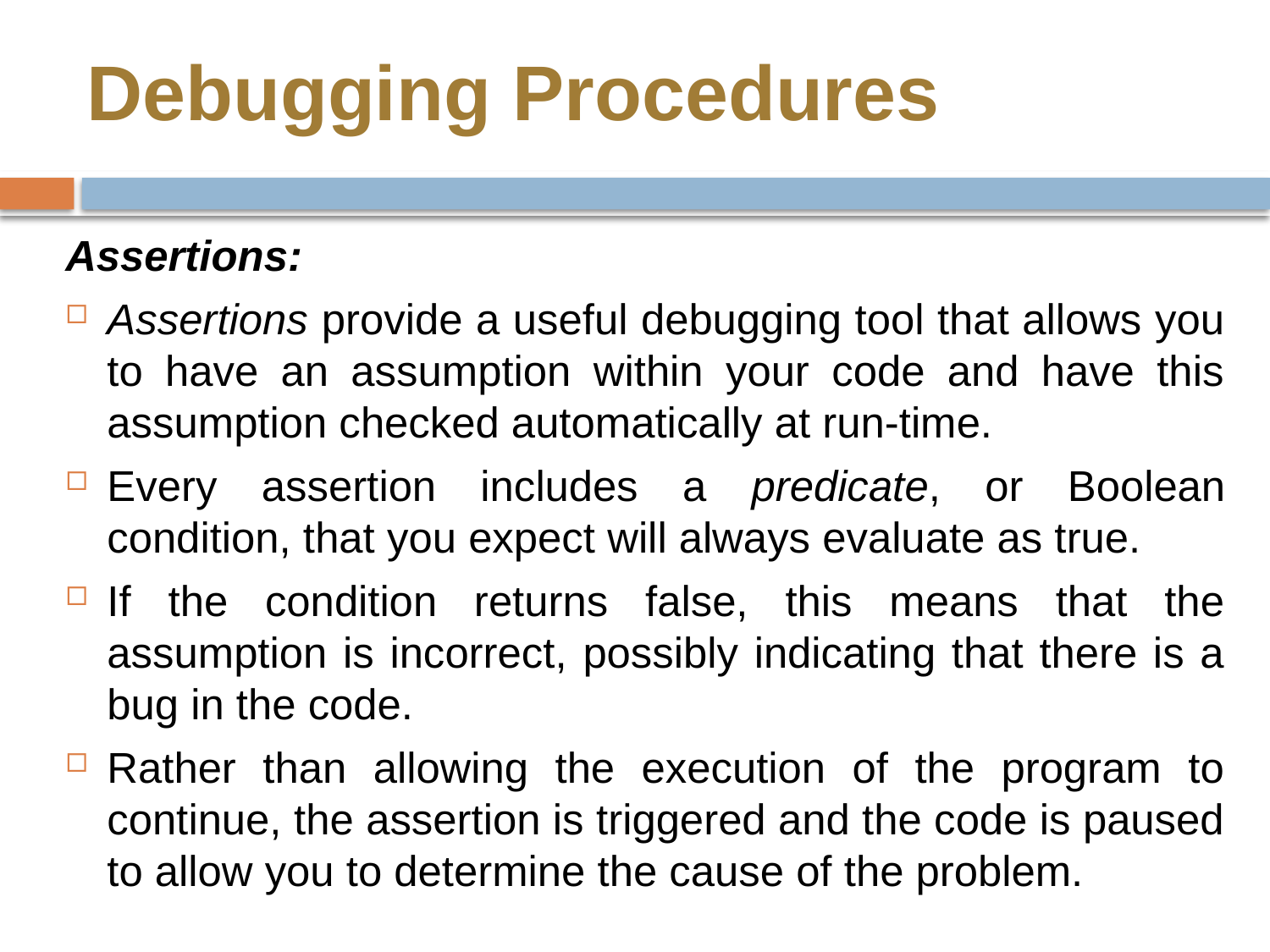

Debugging Procedures
Assertions:
Assertions provide a useful debugging tool that allows you to have an assumption within your code and have this assumption checked automatically at run-time.
Every assertion includes a predicate, or Boolean condition, that you expect will always evaluate as true.
If the condition returns false, this means that the assumption is incorrect, possibly indicating that there is a bug in the code.
Rather than allowing the execution of the program to continue, the assertion is triggered and the code is paused to allow you to determine the cause of the problem.